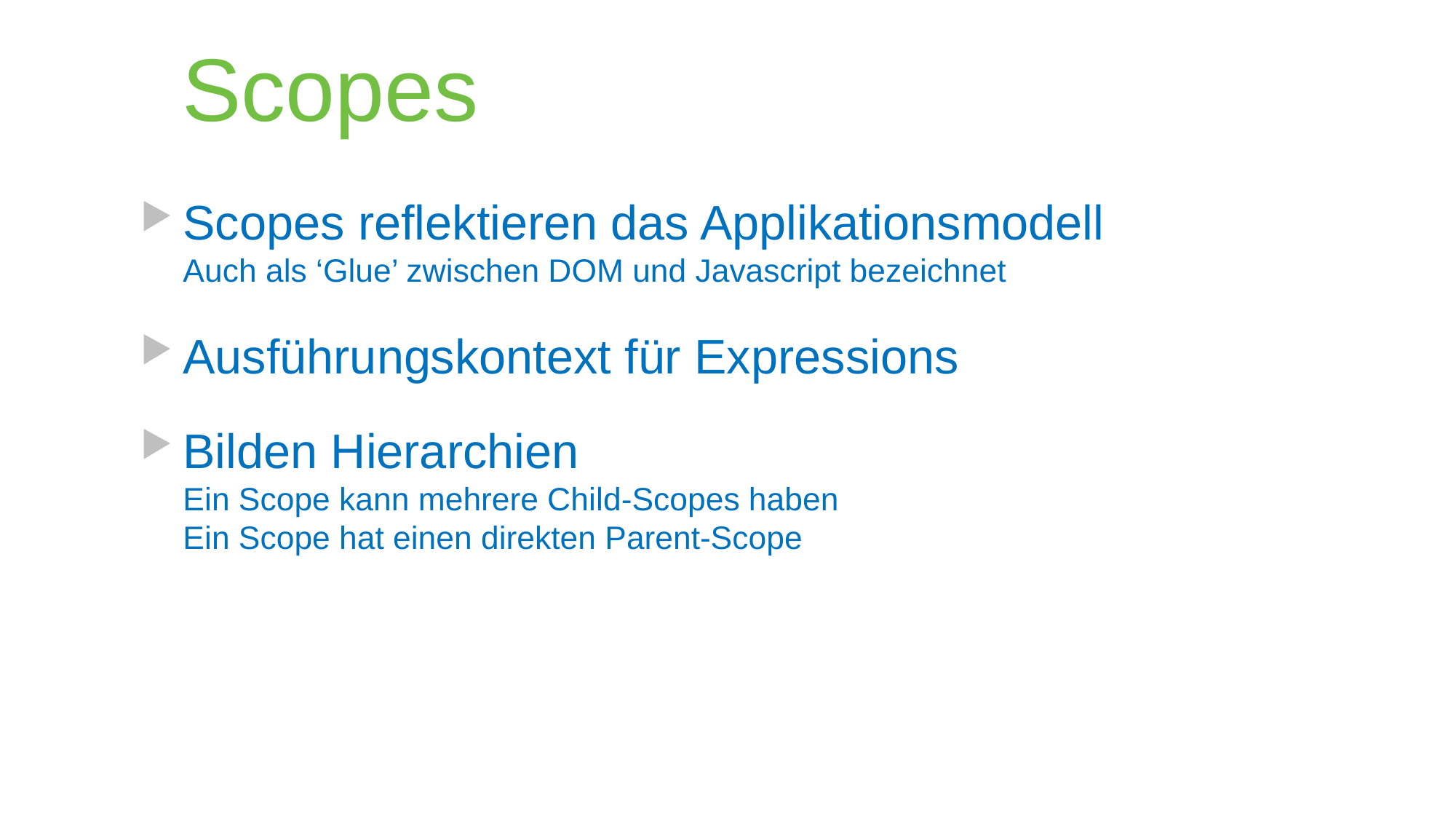

# Scopes
Scopes reflektieren das Applikationsmodell
Auch als ‘Glue’ zwischen DOM und Javascript bezeichnet
Ausführungskontext für Expressions
Bilden Hierarchien
Ein Scope kann mehrere Child-Scopes haben
Ein Scope hat einen direkten Parent-Scope